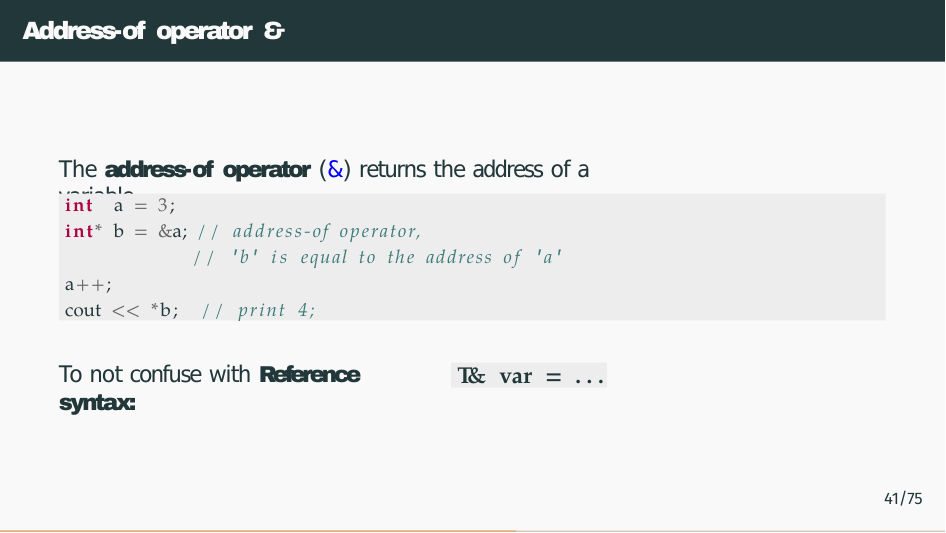

# Address-of operator &
The address-of operator (&) returns the address of a variable
int  a = 3;
int* b = &a; // address-of operator,
// 'b' is equal to the address of 'a'
a++;
cout << *b;  // print 4;
To not confuse with Reference syntax:
T& var = ...
41/75